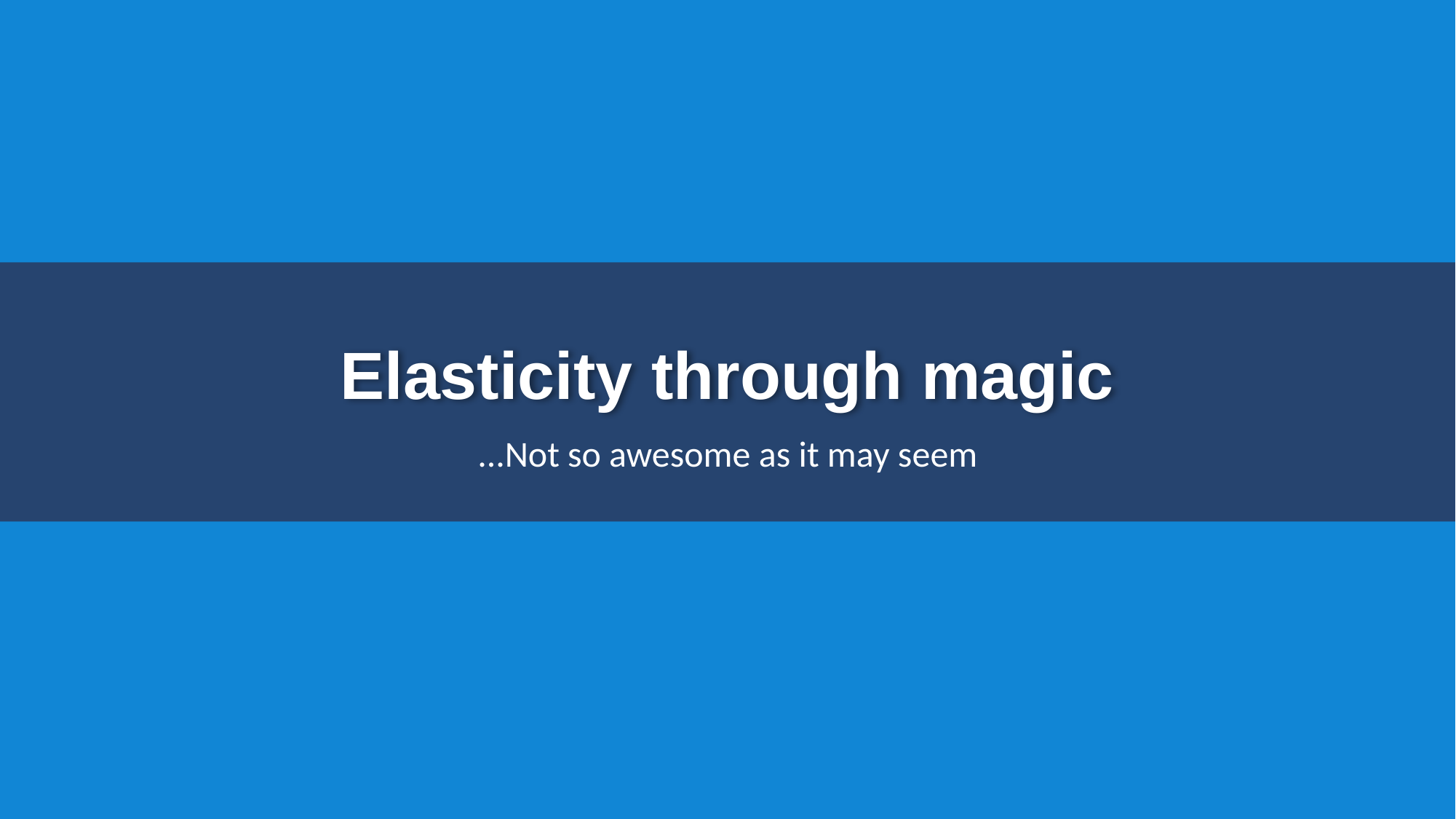

# Elasticity through magic

...Not so awesome as it may seem